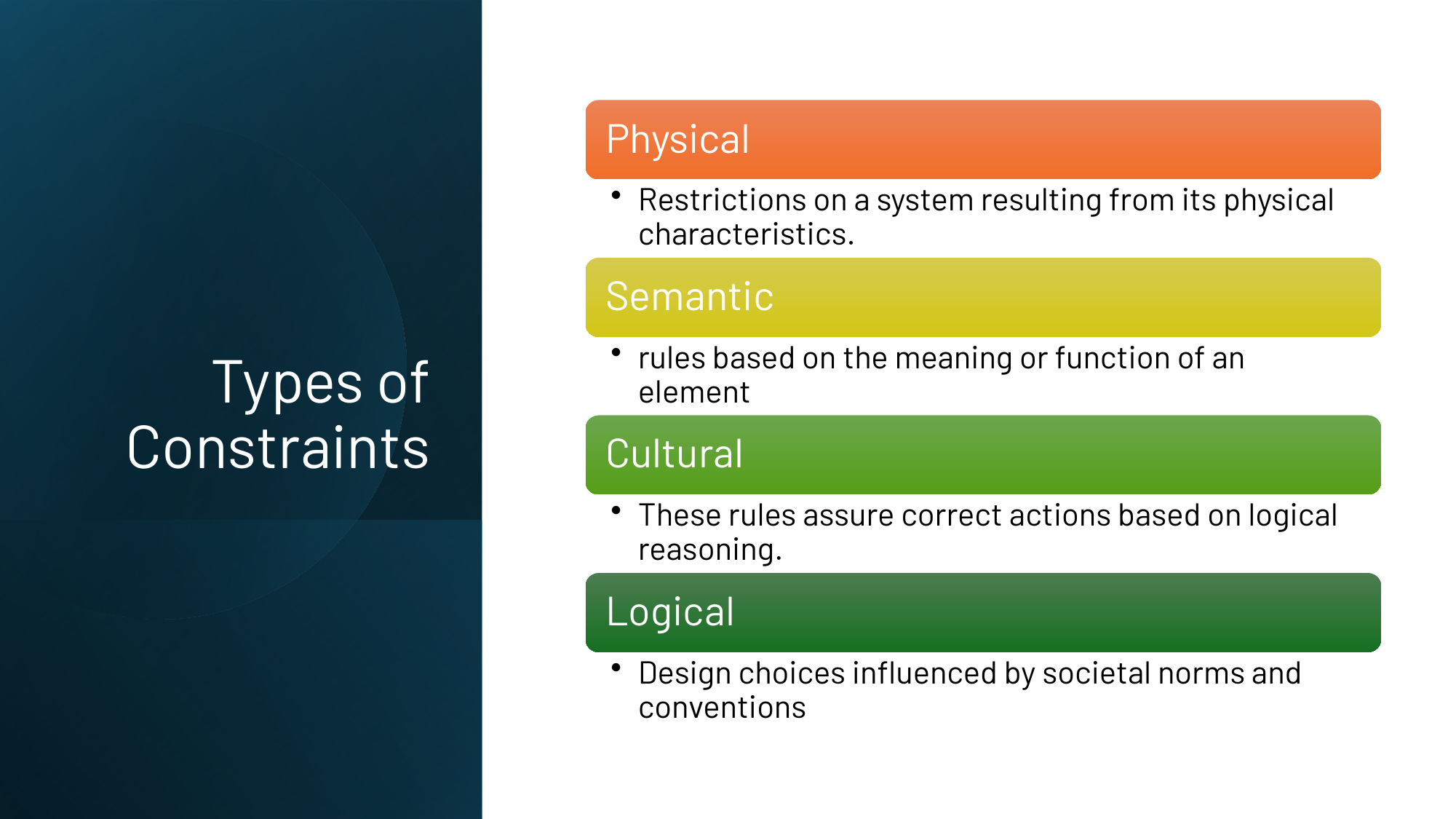

Physical
Restrictions on a system resulting from its physical characteristics.
Semantic
rules based on the meaning or function of an element
Cultural
These rules assure correct actions based on logical reasoning.
Logical
Design choices influenced by societal norms and conventions

# Types of Constraints